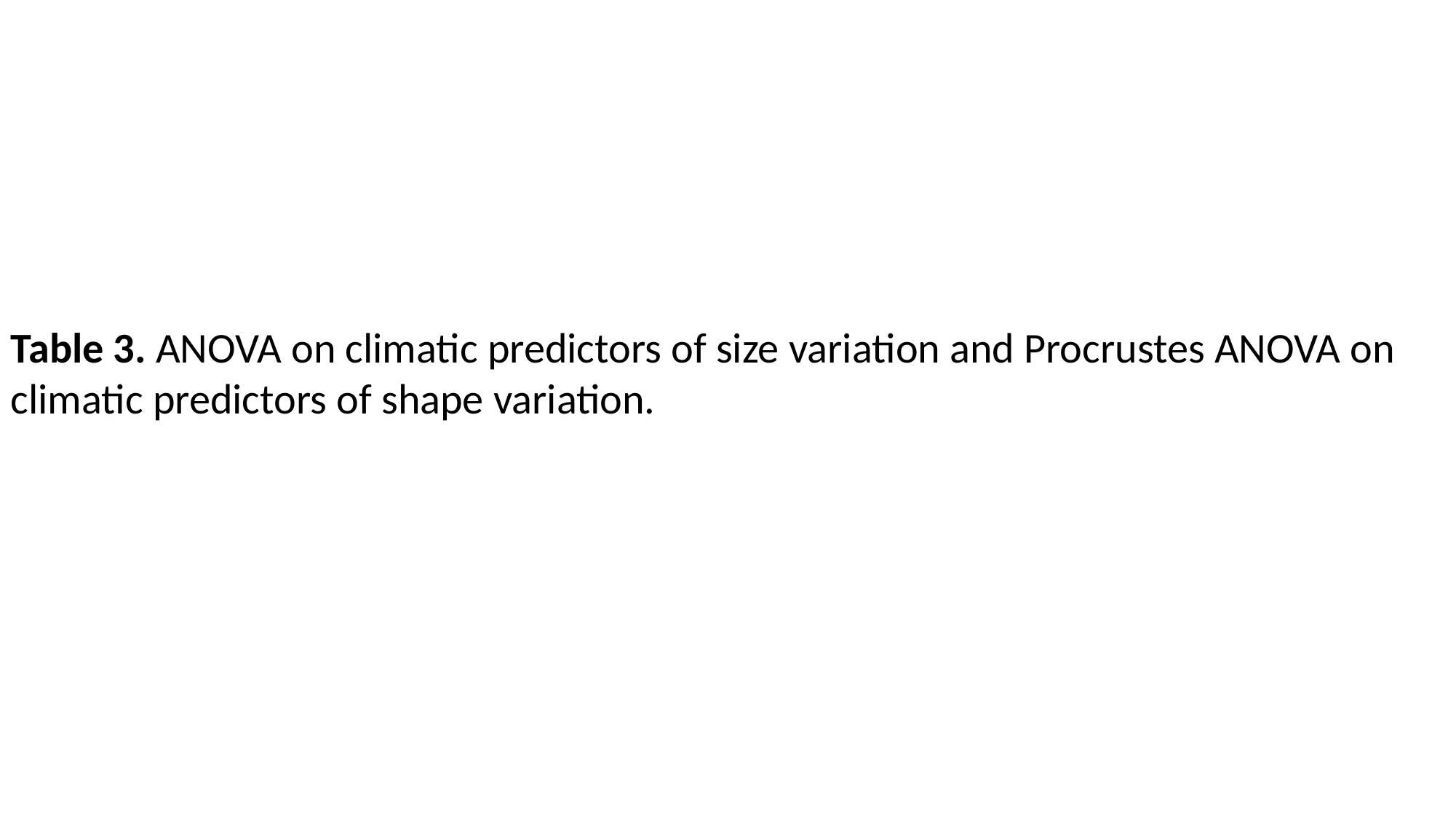

Table 3. ANOVA on climatic predictors of size variation and Procrustes ANOVA on climatic predictors of shape variation.